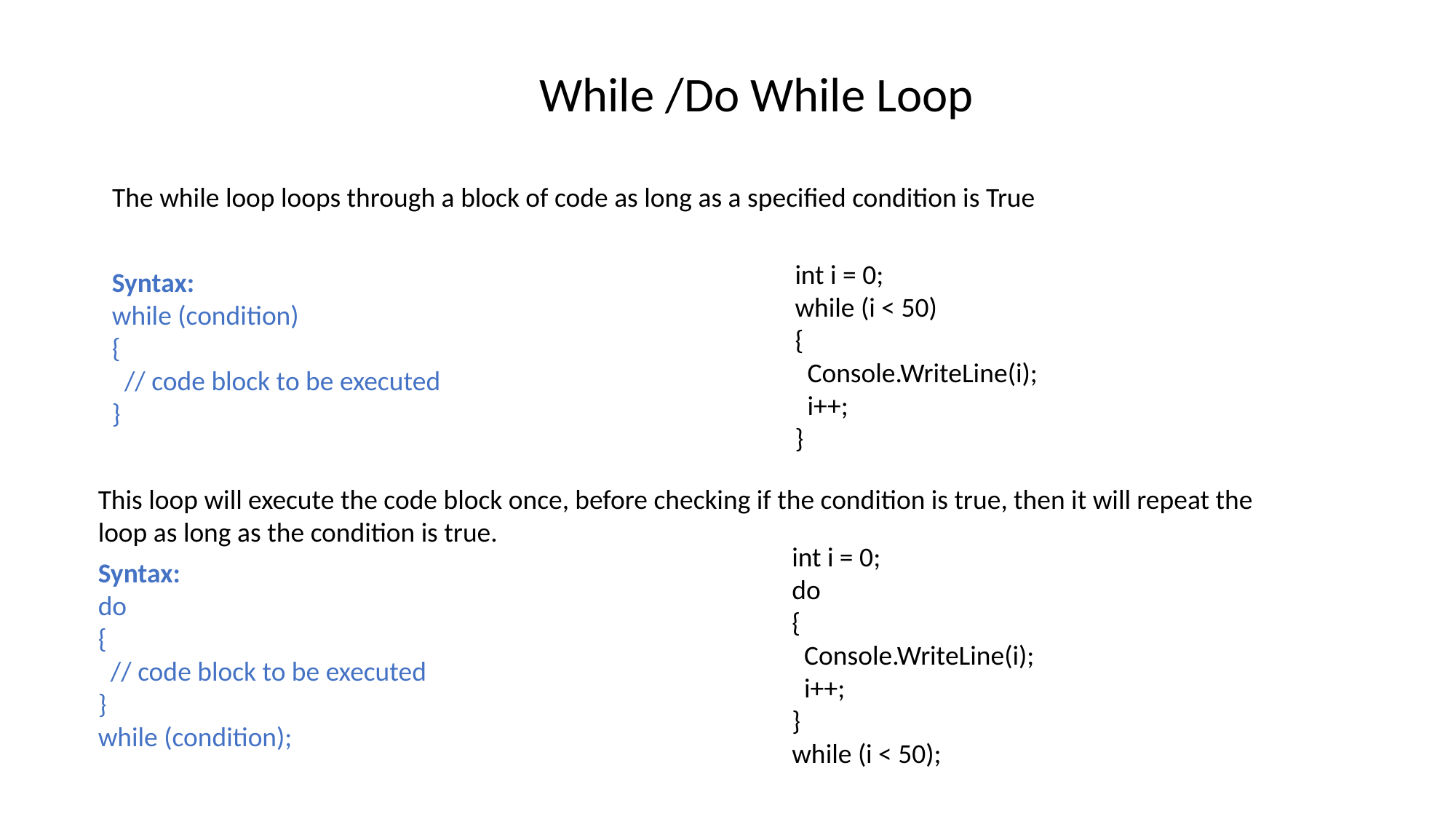

While /Do While Loop
The while loop loops through a block of code as long as a specified condition is True
int i = 0;
while (i < 50)
{
  Console.WriteLine(i);
  i++;
}
Syntax:
while (condition)
{
  // code block to be executed
}
This loop will execute the code block once, before checking if the condition is true, then it will repeat the loop as long as the condition is true.
int i = 0;
do
{
  Console.WriteLine(i);
  i++;
}
while (i < 50);
Syntax:
do
{
  // code block to be executed
}
while (condition);